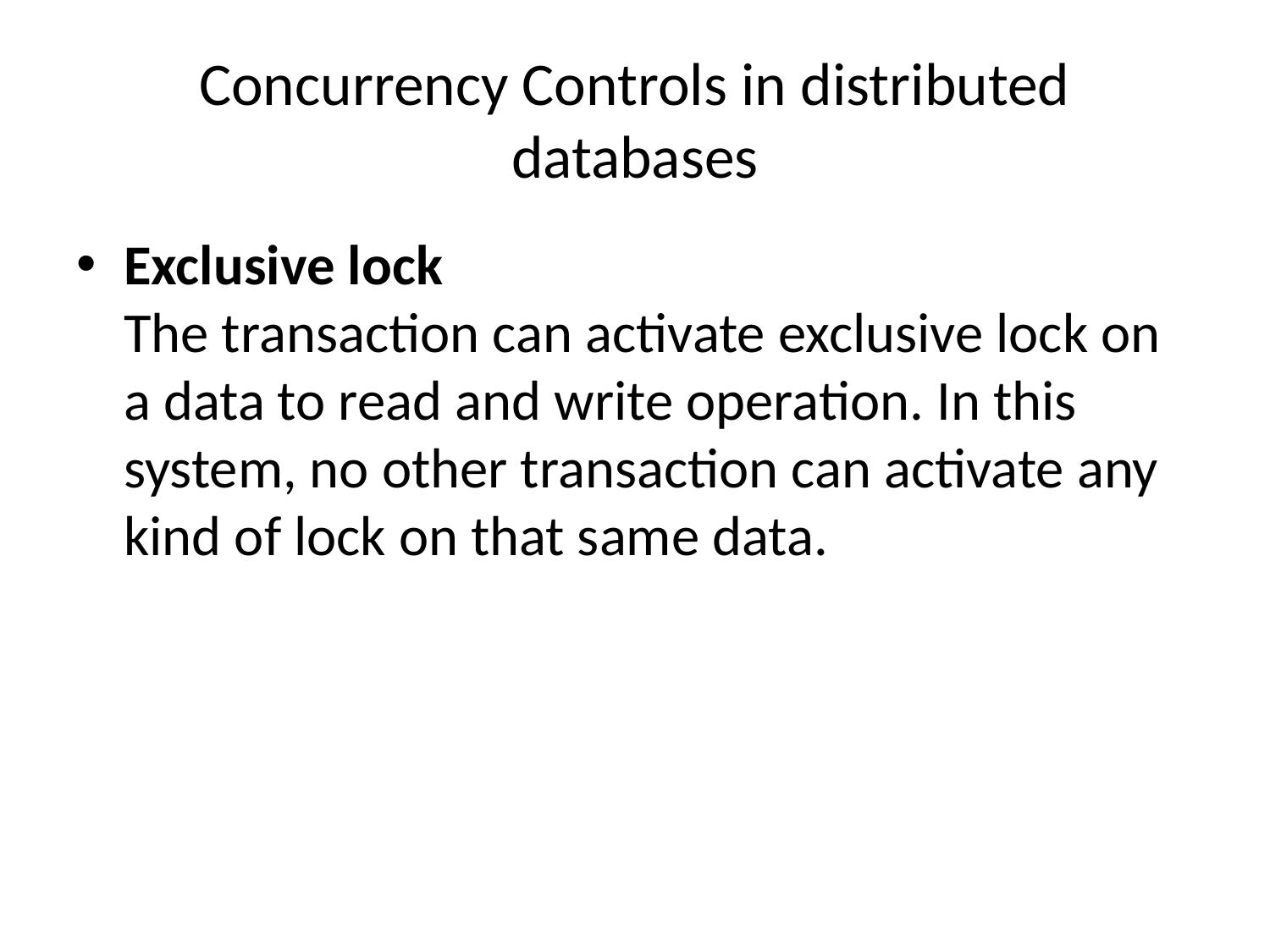

# Concurrency Controls in distributed databases
Exclusive lock
The transaction can activate exclusive lock on a data to read and write operation. In this system, no other transaction can activate any kind of lock on that same data.